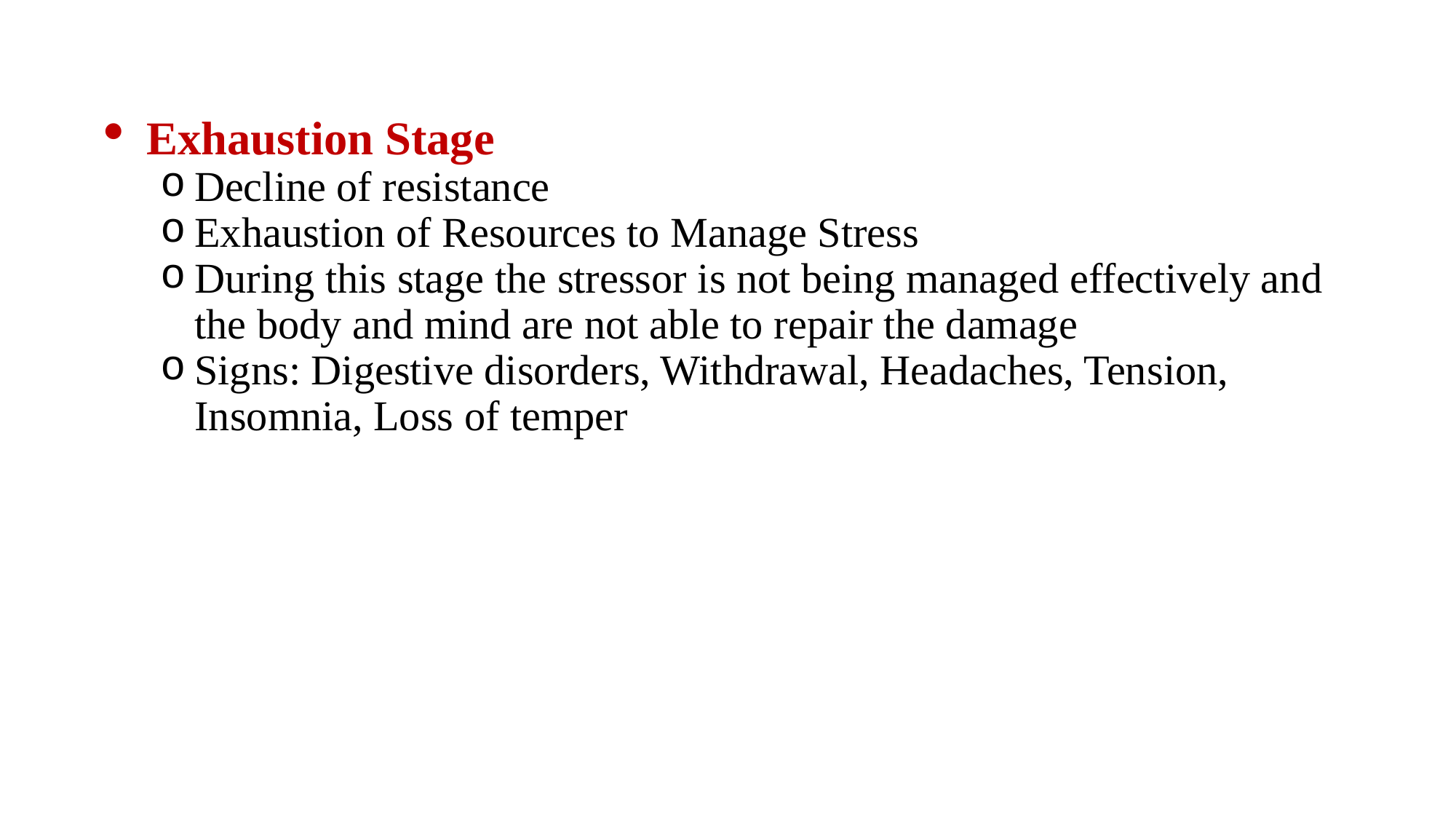

Exhaustion Stage
Decline of resistance
Exhaustion of Resources to Manage Stress
During this stage the stressor is not being managed effectively and the body and mind are not able to repair the damage
Signs: Digestive disorders, Withdrawal, Headaches, Tension, Insomnia, Loss of temper